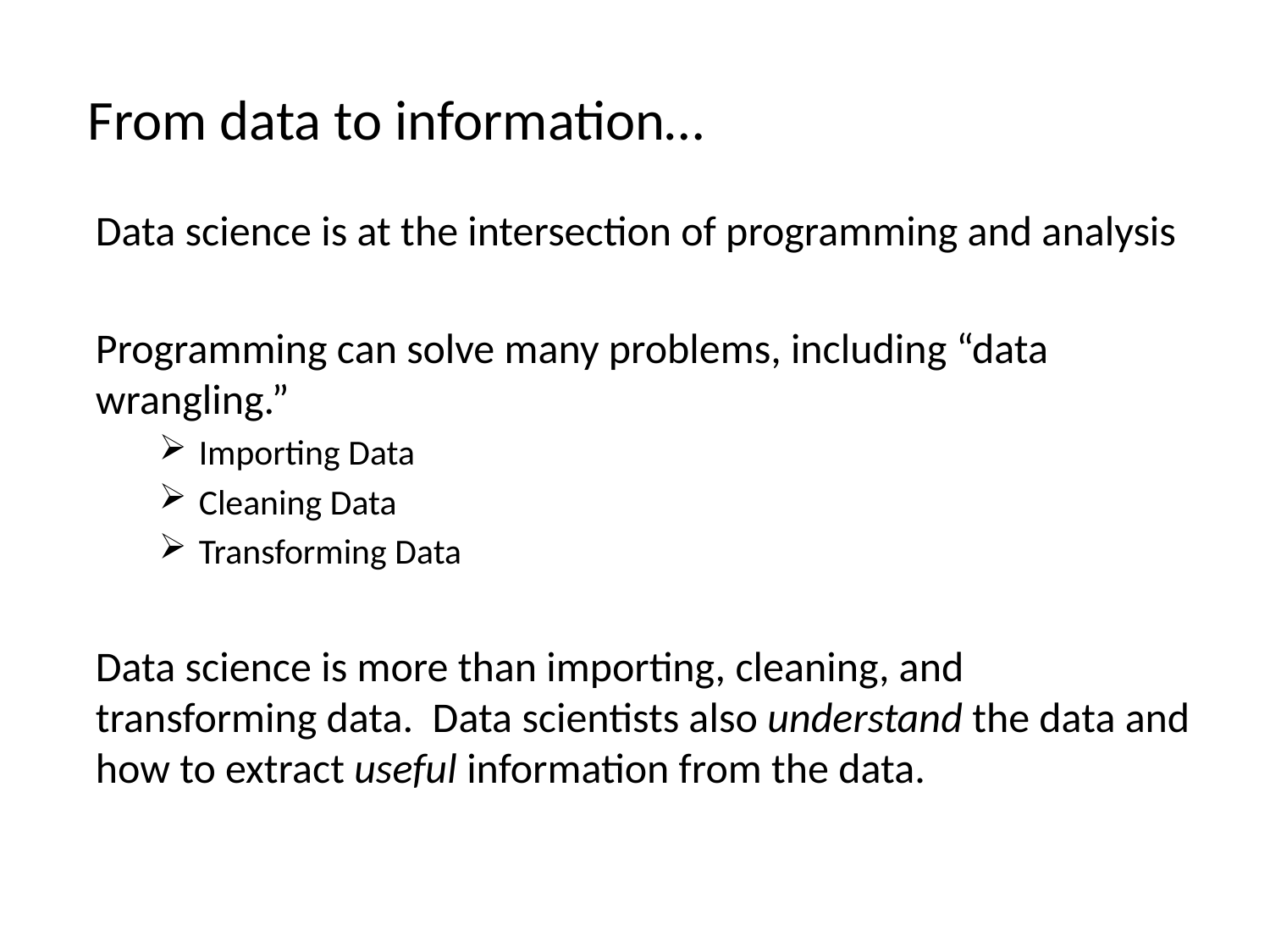

# From data to information…
Data science is at the intersection of programming and analysis

Programming can solve many problems, including “data wrangling.”
Importing Data
Cleaning Data
Transforming Data

Data science is more than importing, cleaning, and transforming data.  Data scientists also understand the data and how to extract useful information from the data.